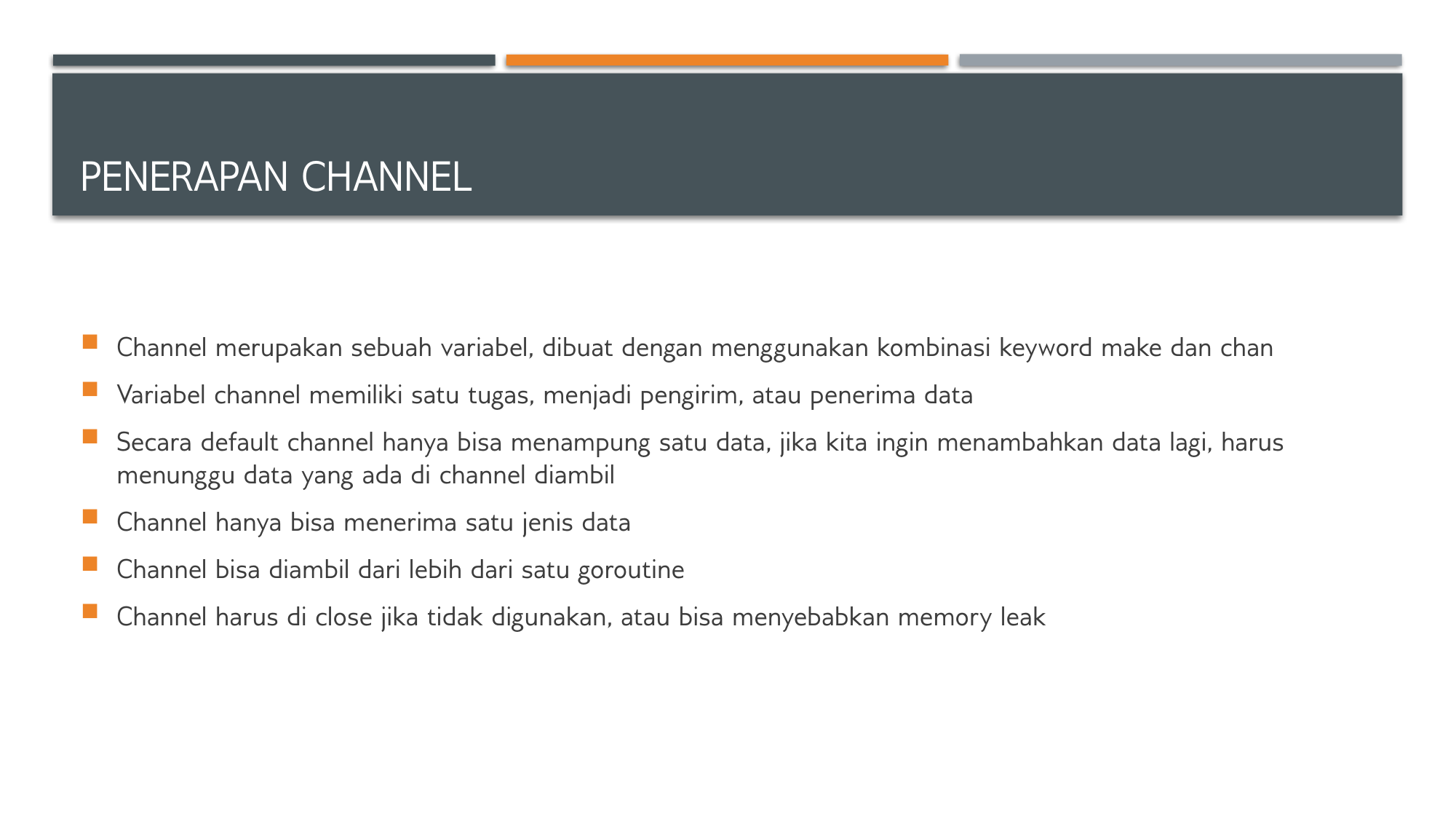

# Penerapan Channel
Channel merupakan sebuah variabel, dibuat dengan menggunakan kombinasi keyword make dan chan
Variabel channel memiliki satu tugas, menjadi pengirim, atau penerima data
Secara default channel hanya bisa menampung satu data, jika kita ingin menambahkan data lagi, harus menunggu data yang ada di channel diambil
Channel hanya bisa menerima satu jenis data
Channel bisa diambil dari lebih dari satu goroutine
Channel harus di close jika tidak digunakan, atau bisa menyebabkan memory leak